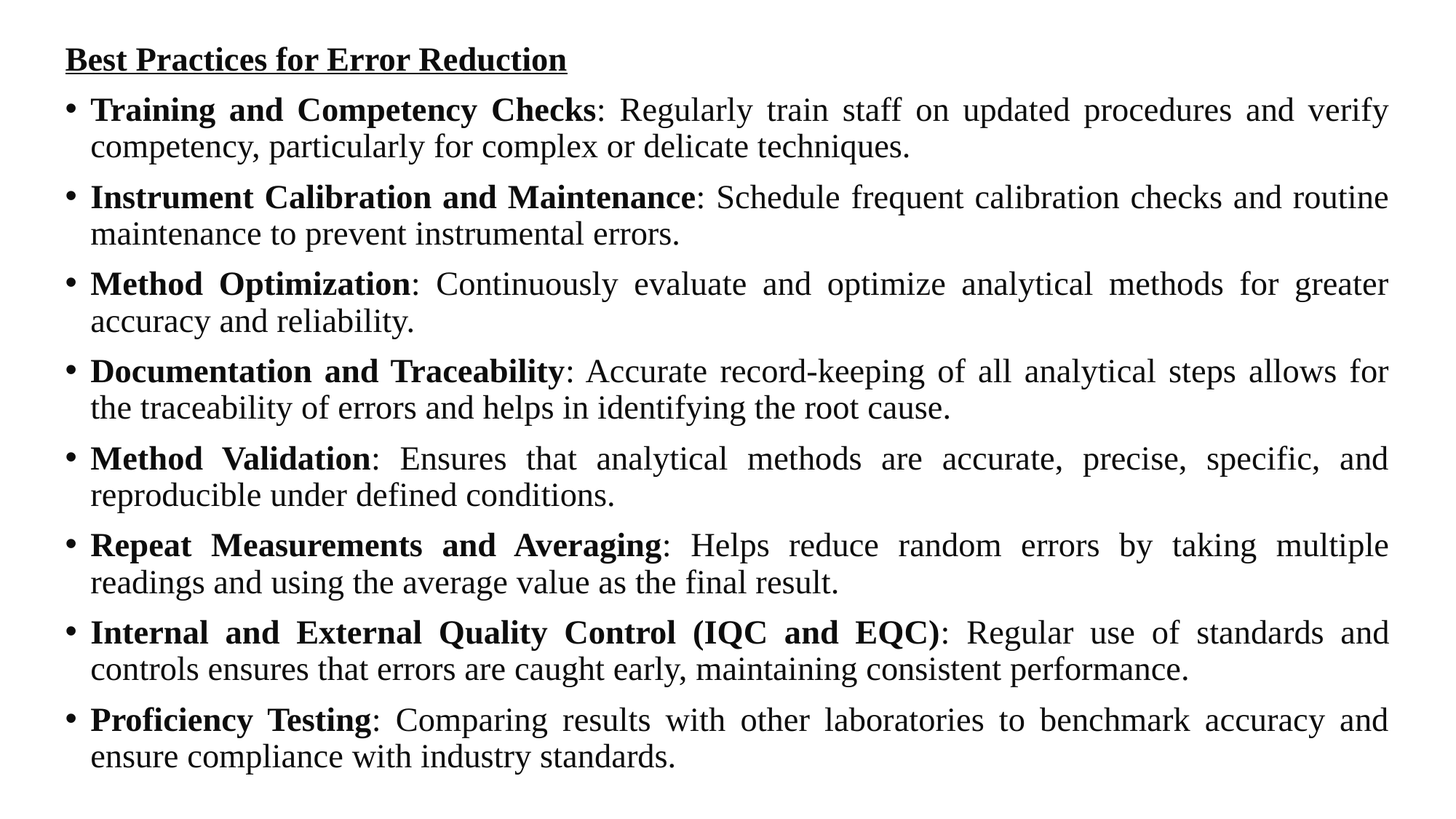

Best Practices for Error Reduction
Training and Competency Checks: Regularly train staff on updated procedures and verify competency, particularly for complex or delicate techniques.
Instrument Calibration and Maintenance: Schedule frequent calibration checks and routine maintenance to prevent instrumental errors.
Method Optimization: Continuously evaluate and optimize analytical methods for greater accuracy and reliability.
Documentation and Traceability: Accurate record-keeping of all analytical steps allows for the traceability of errors and helps in identifying the root cause.
Method Validation: Ensures that analytical methods are accurate, precise, specific, and reproducible under defined conditions.
Repeat Measurements and Averaging: Helps reduce random errors by taking multiple readings and using the average value as the final result.
Internal and External Quality Control (IQC and EQC): Regular use of standards and controls ensures that errors are caught early, maintaining consistent performance.
Proficiency Testing: Comparing results with other laboratories to benchmark accuracy and ensure compliance with industry standards.